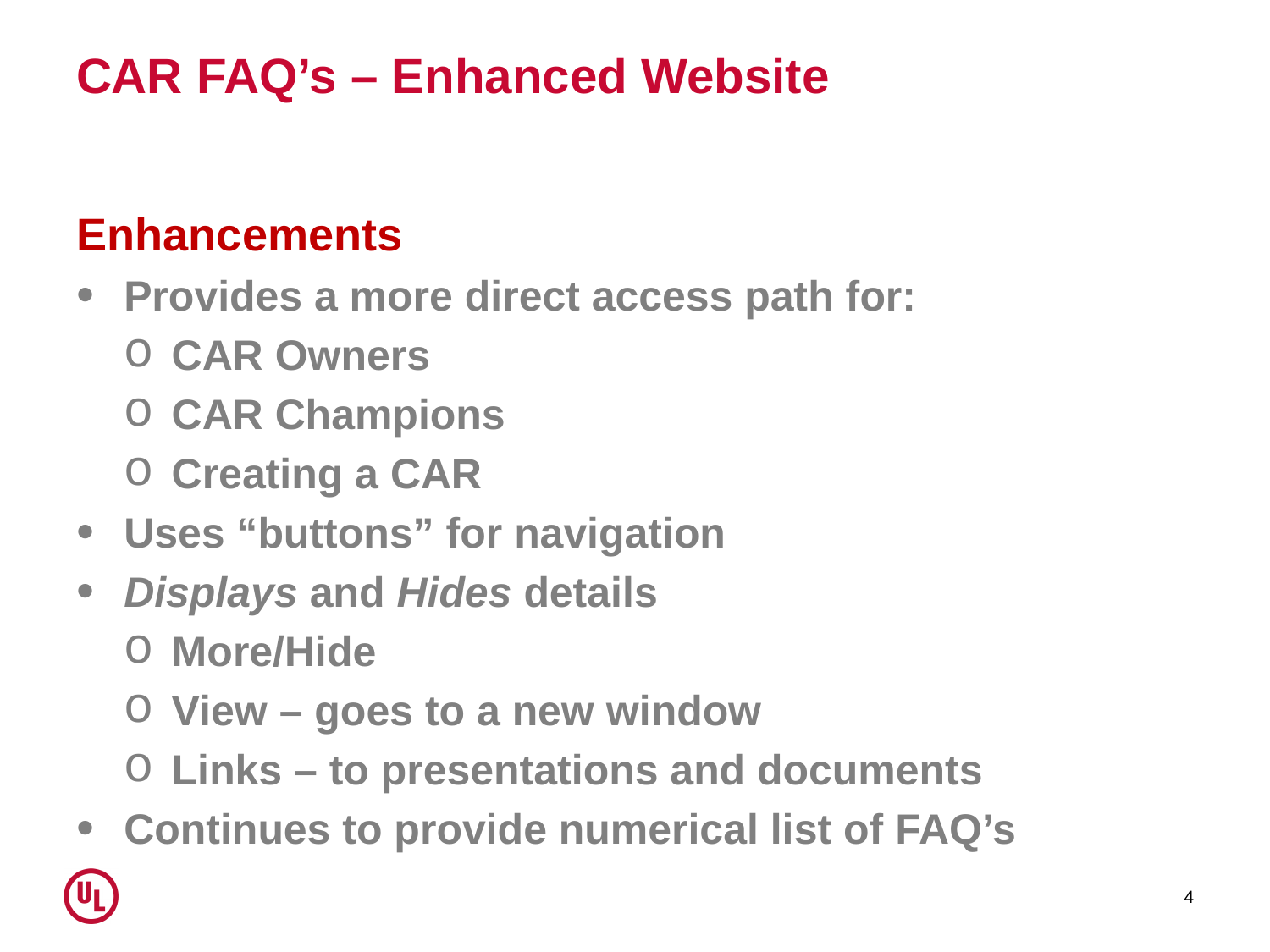

# CAR FAQ’s – Enhanced Website
Enhancements
Provides a more direct access path for:
CAR Owners
CAR Champions
Creating a CAR
Uses “buttons” for navigation
Displays and Hides details
More/Hide
View – goes to a new window
Links – to presentations and documents
Continues to provide numerical list of FAQ’s
4